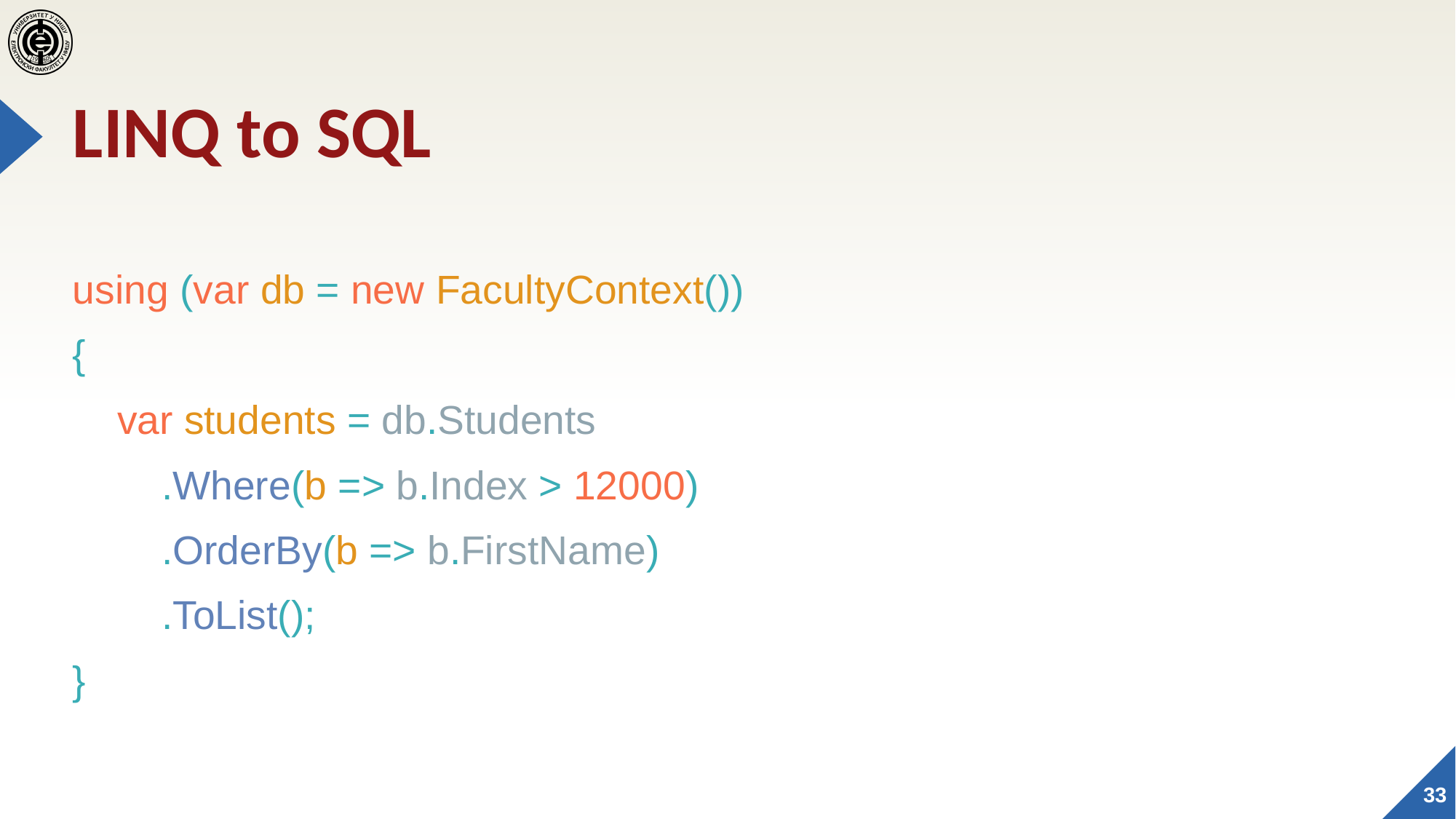

# LINQ to SQL
using (var db = new FacultyContext())
{
    var students = db.Students
        .Where(b => b.Index > 12000)
        .OrderBy(b => b.FirstName)
        .ToList();
}
33